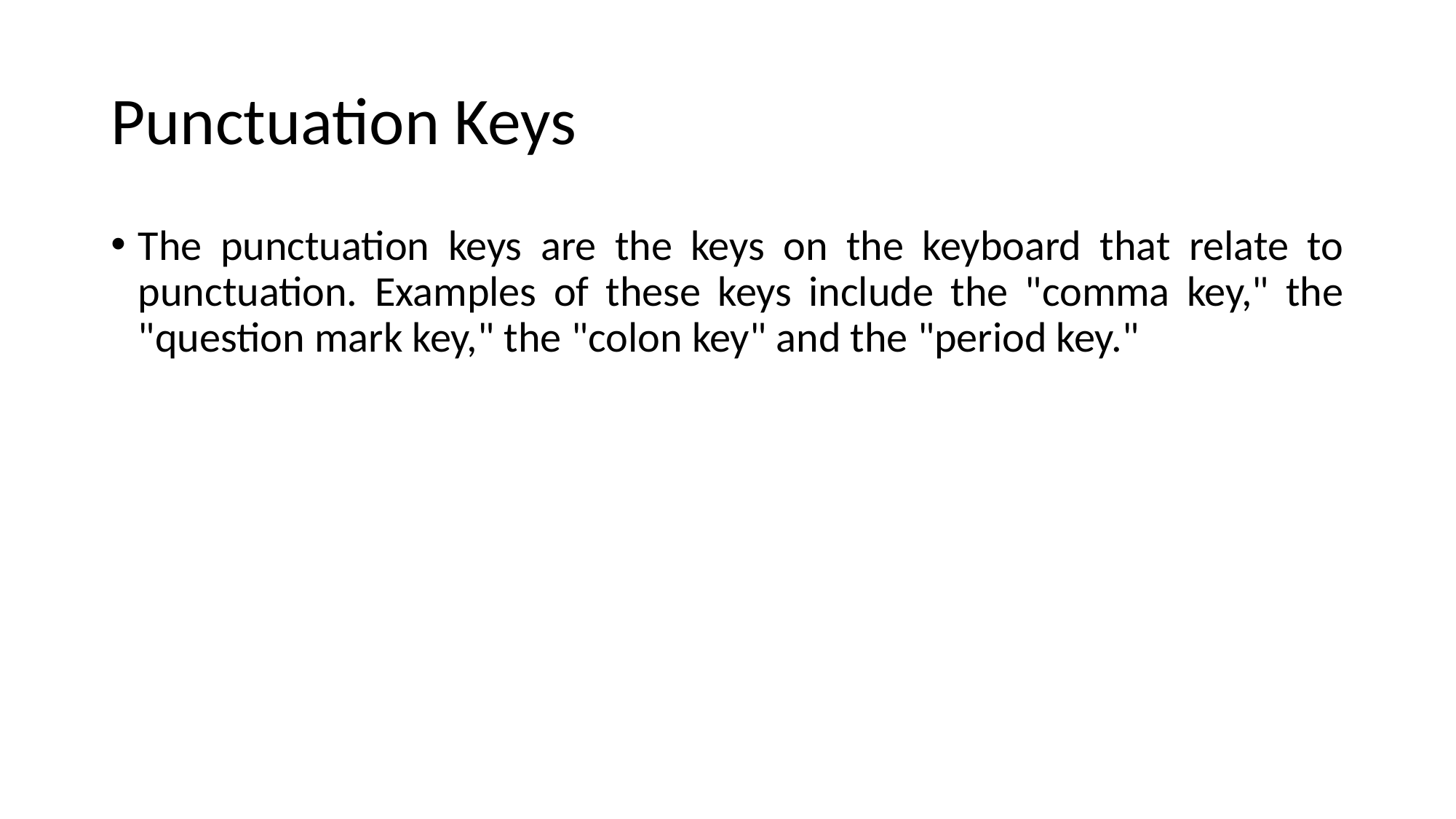

# Punctuation Keys
The punctuation keys are the keys on the keyboard that relate to punctuation. Examples of these keys include the "comma key," the "question mark key," the "colon key" and the "period key."